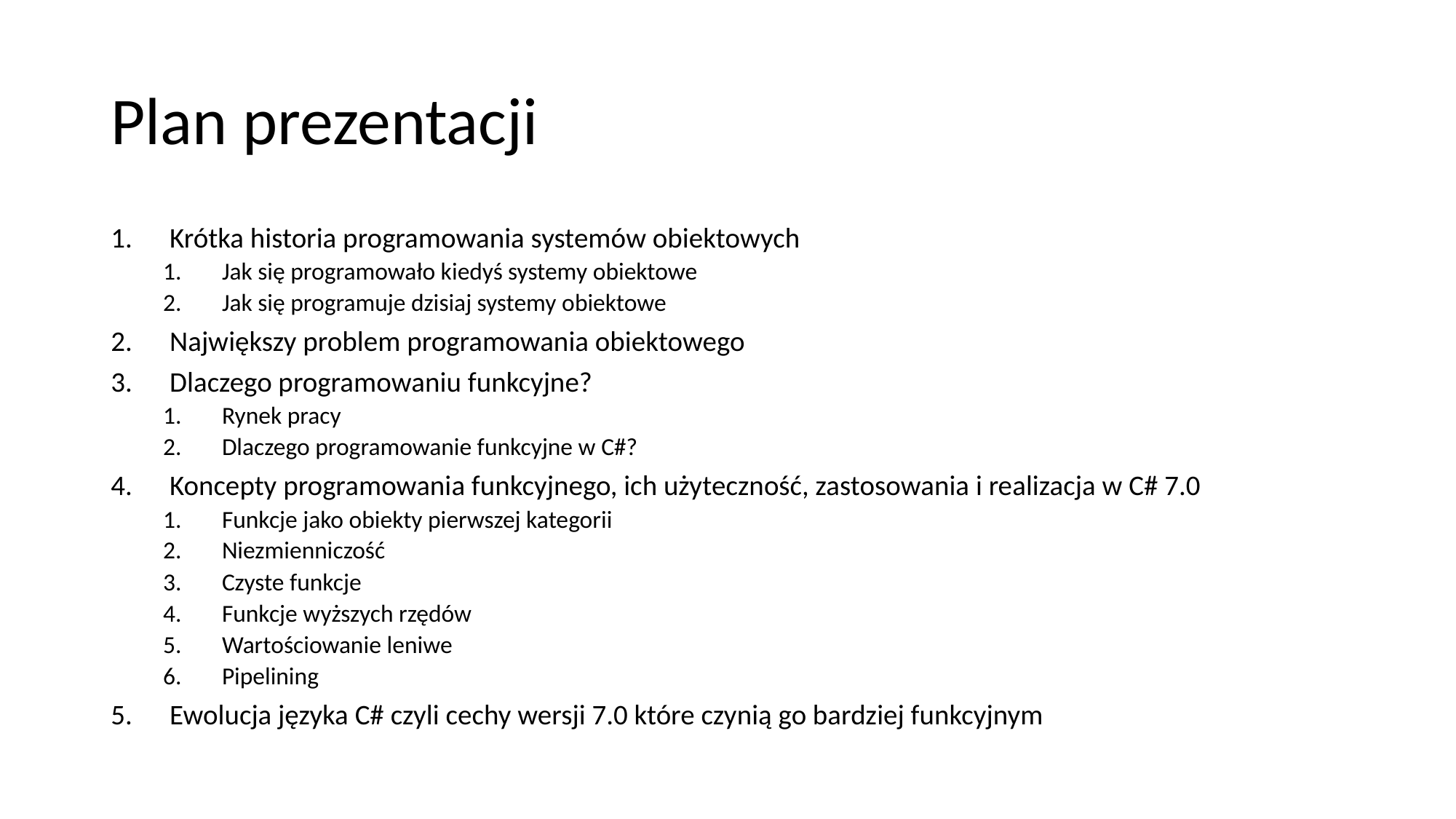

# Plan prezentacji
Krótka historia programowania systemów obiektowych
Jak się programowało kiedyś systemy obiektowe
Jak się programuje dzisiaj systemy obiektowe
Największy problem programowania obiektowego
Dlaczego programowaniu funkcyjne?
Rynek pracy
Dlaczego programowanie funkcyjne w C#?
Koncepty programowania funkcyjnego, ich użyteczność, zastosowania i realizacja w C# 7.0
Funkcje jako obiekty pierwszej kategorii
Niezmienniczość
Czyste funkcje
Funkcje wyższych rzędów
Wartościowanie leniwe
Pipelining
Ewolucja języka C# czyli cechy wersji 7.0 które czynią go bardziej funkcyjnym